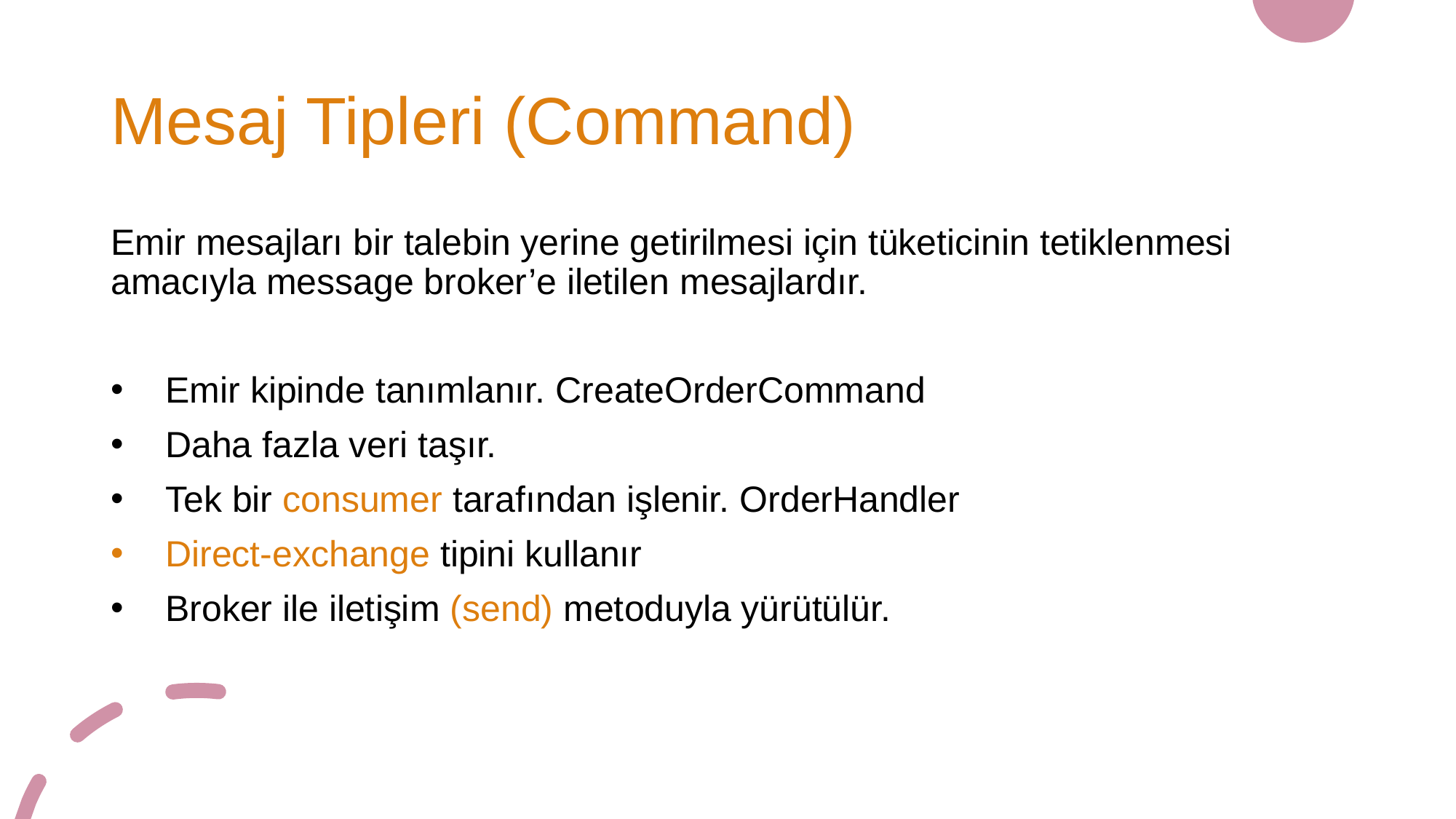

# Mesaj Tipleri (Command)
Emir mesajları bir talebin yerine getirilmesi için tüketicinin tetiklenmesi amacıyla message broker’e iletilen mesajlardır.

Emir kipinde tanımlanır. CreateOrderCommand
Daha fazla veri taşır.
Tek bir consumer tarafından işlenir. OrderHandler
Direct-exchange tipini kullanır
Broker ile iletişim (send) metoduyla yürütülür.